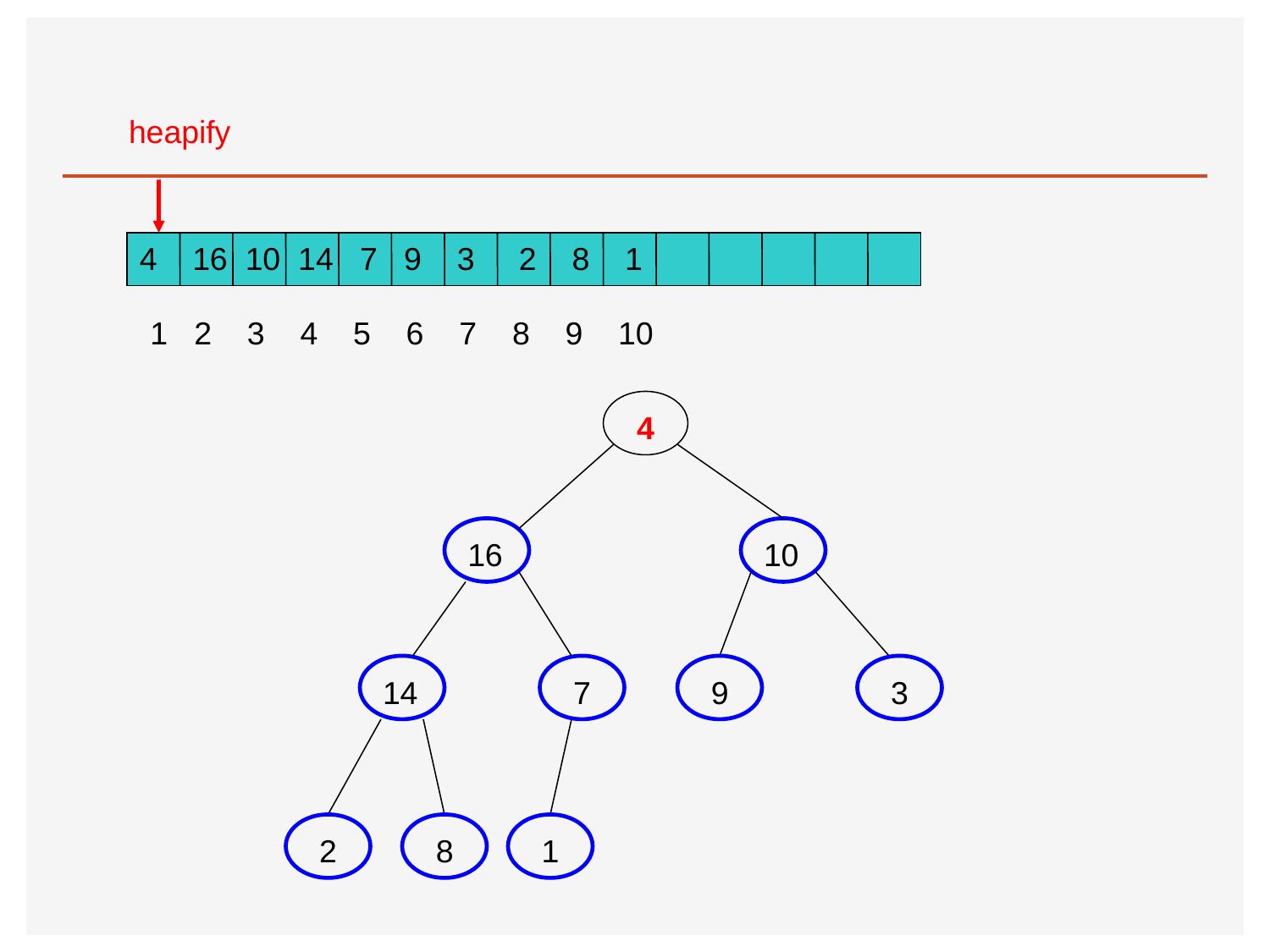

heapify

4    16  10  14   7   9    3     2    8    1
1   2    3    4    5    6    7    8    9    10

4

16
10

14
7
9
3

2
8
1